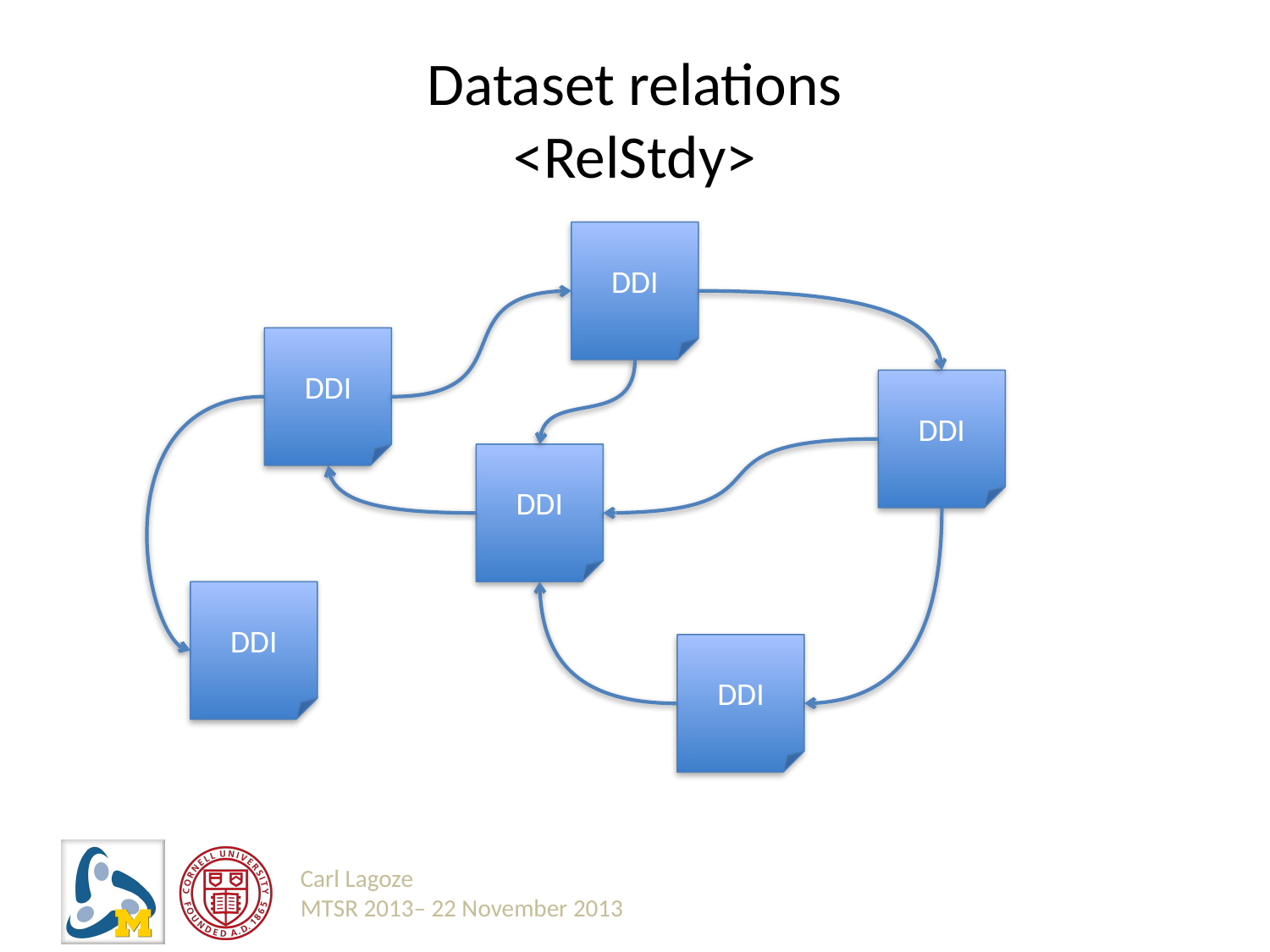

# Dataset relations <RelStdy>
DDI
DDI
DDI
DDI
DDI
DDI